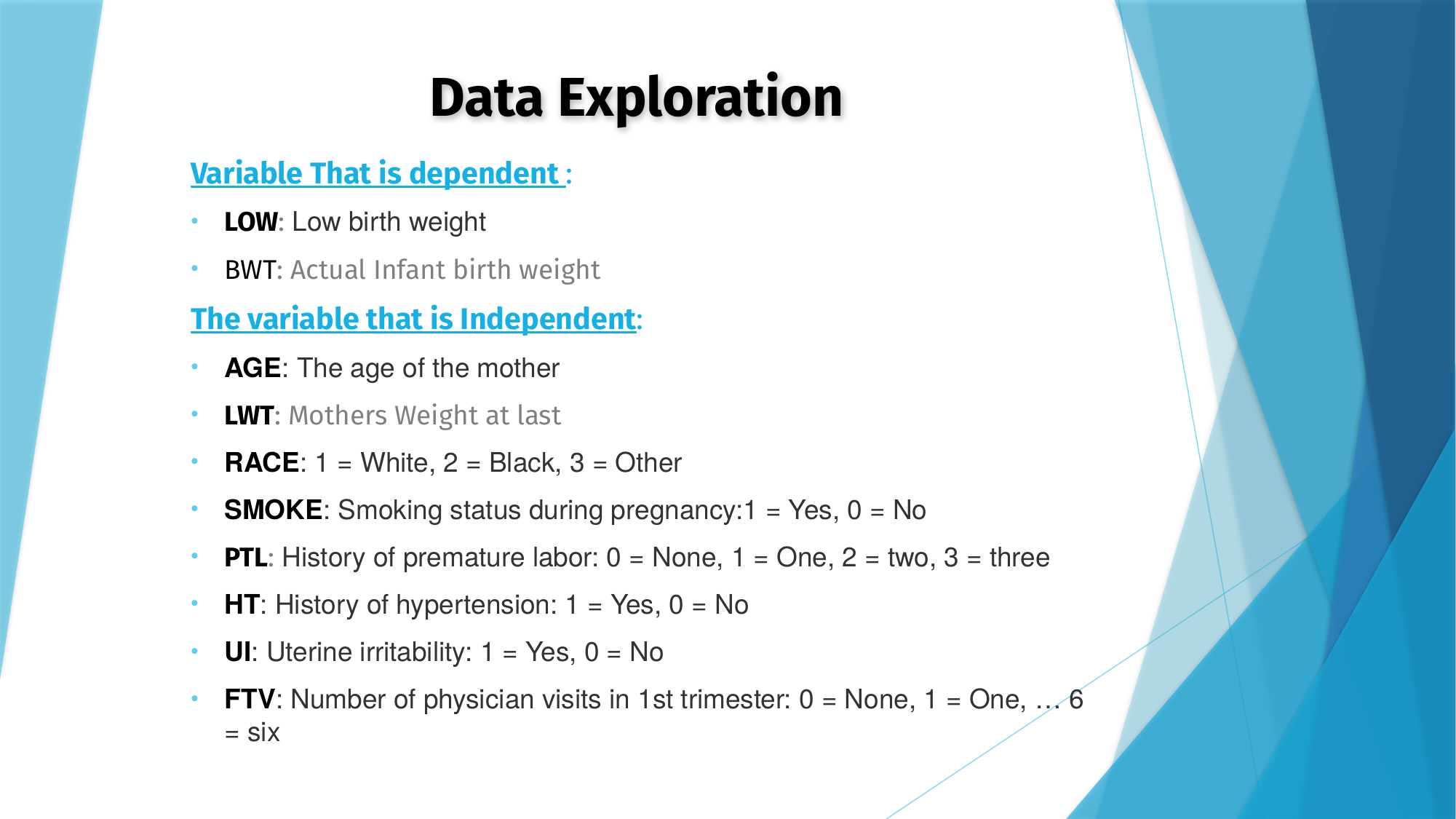

# Data Exploration
Variable That is dependent :
LOW: Low birth weight
BWT: Actual Infant birth weight
The variable that is Independent:
AGE: The age of the mother
LWT: Mothers Weight at last
RACE: 1 = White, 2 = Black, 3 = Other
SMOKE: Smoking status during pregnancy:1 = Yes, 0 = No
PTL: History of premature labor: 0 = None, 1 = One, 2 = two, 3 = three
HT: History of hypertension: 1 = Yes, 0 = No
UI: Uterine irritability: 1 = Yes, 0 = No
FTV: Number of physician visits in 1st trimester: 0 = None, 1 = One, … 6 = six